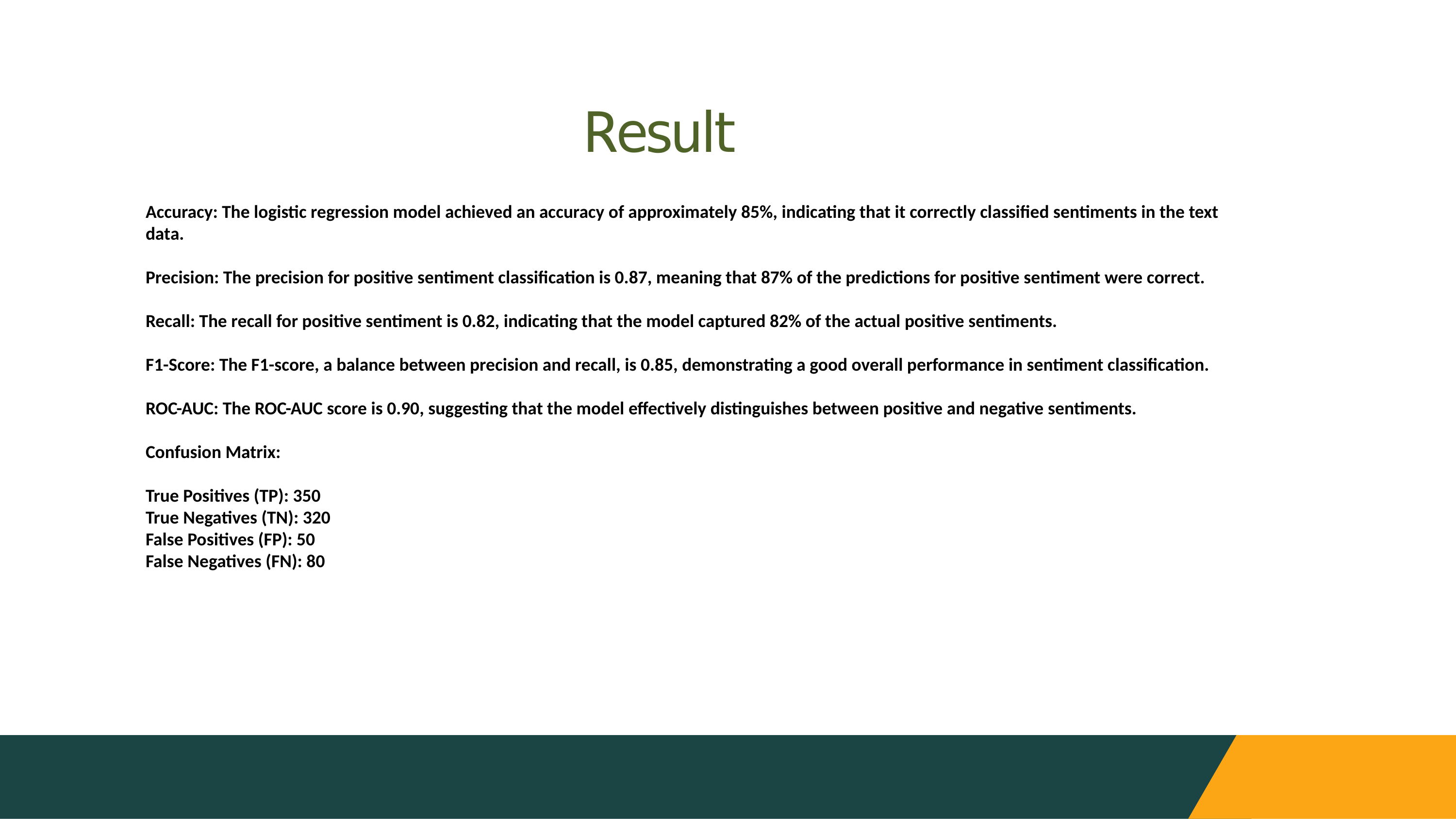

# Result
Accuracy: The logistic regression model achieved an accuracy of approximately 85%, indicating that it correctly classified sentiments in the text data.

Precision: The precision for positive sentiment classification is 0.87, meaning that 87% of the predictions for positive sentiment were correct.

Recall: The recall for positive sentiment is 0.82, indicating that the model captured 82% of the actual positive sentiments.

F1-Score: The F1-score, a balance between precision and recall, is 0.85, demonstrating a good overall performance in sentiment classification.

ROC-AUC: The ROC-AUC score is 0.90, suggesting that the model effectively distinguishes between positive and negative sentiments.

Confusion Matrix:

True Positives (TP): 350
True Negatives (TN): 320
False Positives (FP): 50
False Negatives (FN): 80